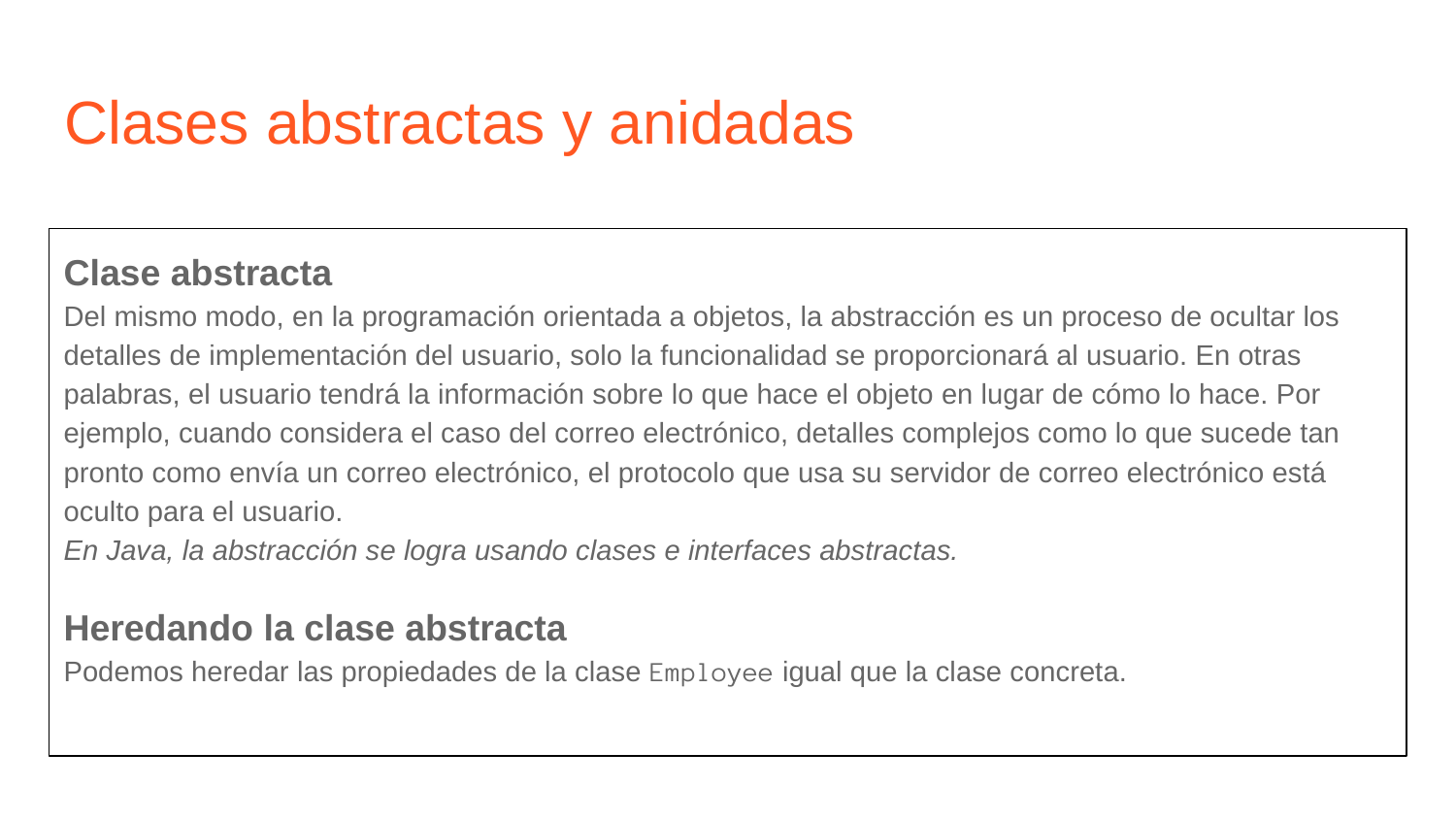

# Clases abstractas y anidadas
Clase abstracta
Del mismo modo, en la programación orientada a objetos, la abstracción es un proceso de ocultar los detalles de implementación del usuario, solo la funcionalidad se proporcionará al usuario. En otras palabras, el usuario tendrá la información sobre lo que hace el objeto en lugar de cómo lo hace. Por ejemplo, cuando considera el caso del correo electrónico, detalles complejos como lo que sucede tan pronto como envía un correo electrónico, el protocolo que usa su servidor de correo electrónico está oculto para el usuario.
En Java, la abstracción se logra usando clases e interfaces abstractas.
Heredando la clase abstracta
Podemos heredar las propiedades de la clase Employee igual que la clase concreta.